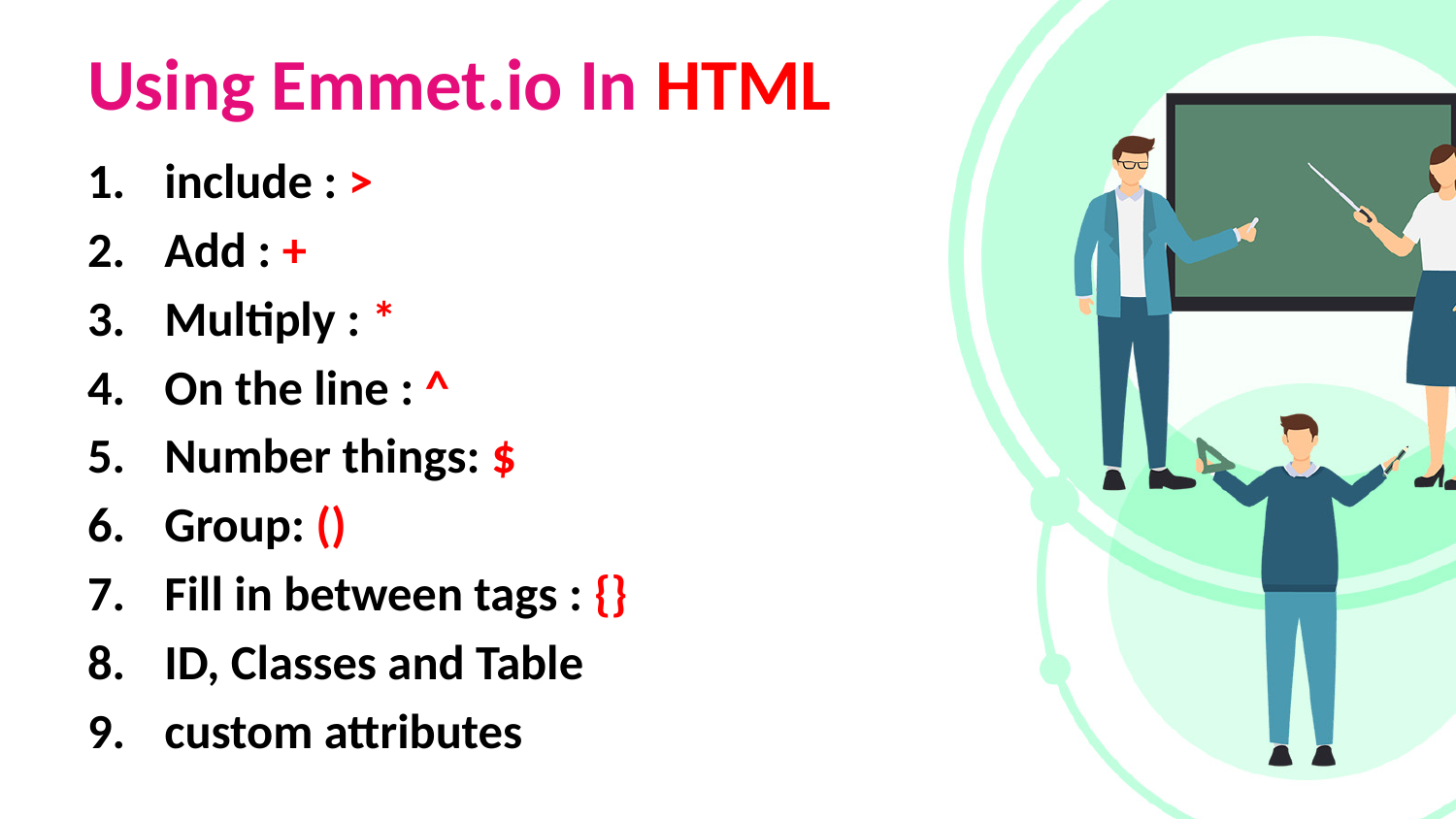

# Using Emmet.io In HTML
include : >
Add : +
Multiply : *
On the line : ^
Number things: $
Group: ()
Fill in between tags : {}
ID, Classes and Table
custom attributes